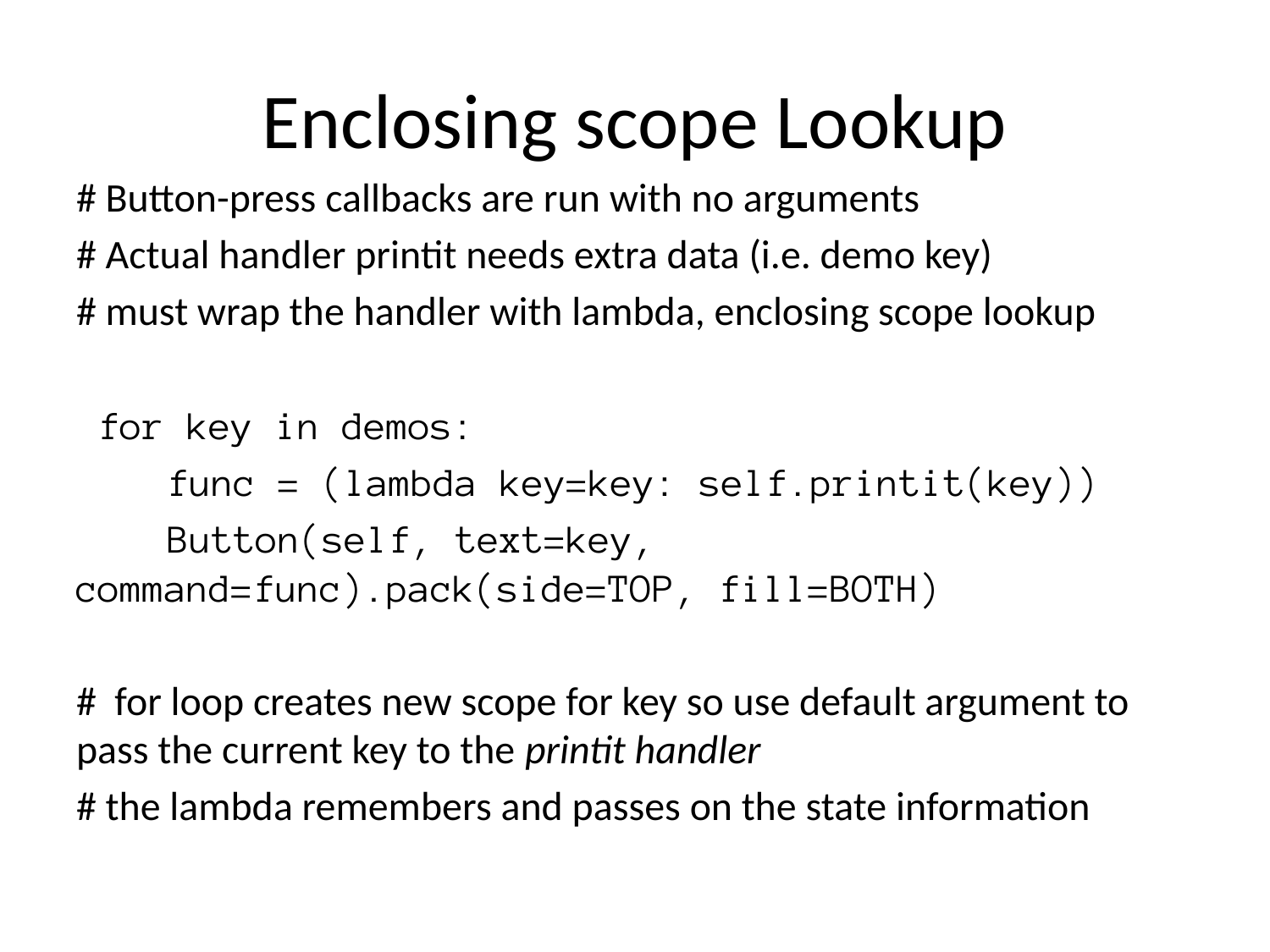

# Enclosing scope Lookup
# Button-press callbacks are run with no arguments
# Actual handler printit needs extra data (i.e. demo key)
# must wrap the handler with lambda, enclosing scope lookup

 for key in demos:
	func = (lambda key=key: self.printit(key))
	Button(self, text=key,   	command=func).pack(side=TOP, fill=BOTH)

#  for loop creates new scope for key so use default argument to pass the current key to the printit handler
# the lambda remembers and passes on the state information